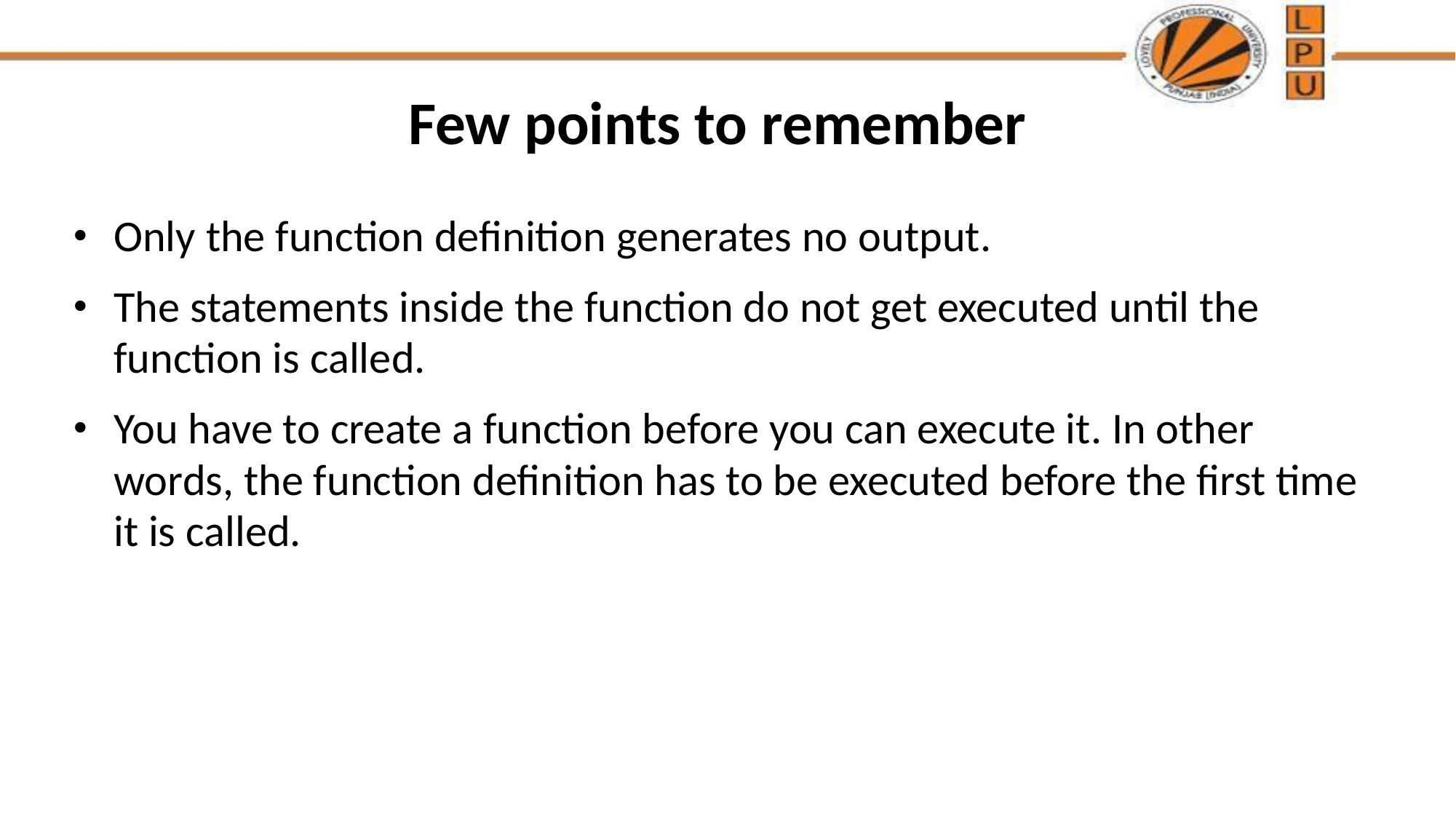

# Few points to remember
Only the function definition generates no output.
The statements inside the function do not get executed until the function is called.
You have to create a function before you can execute it. In other words, the function definition has to be executed before the first time it is called.